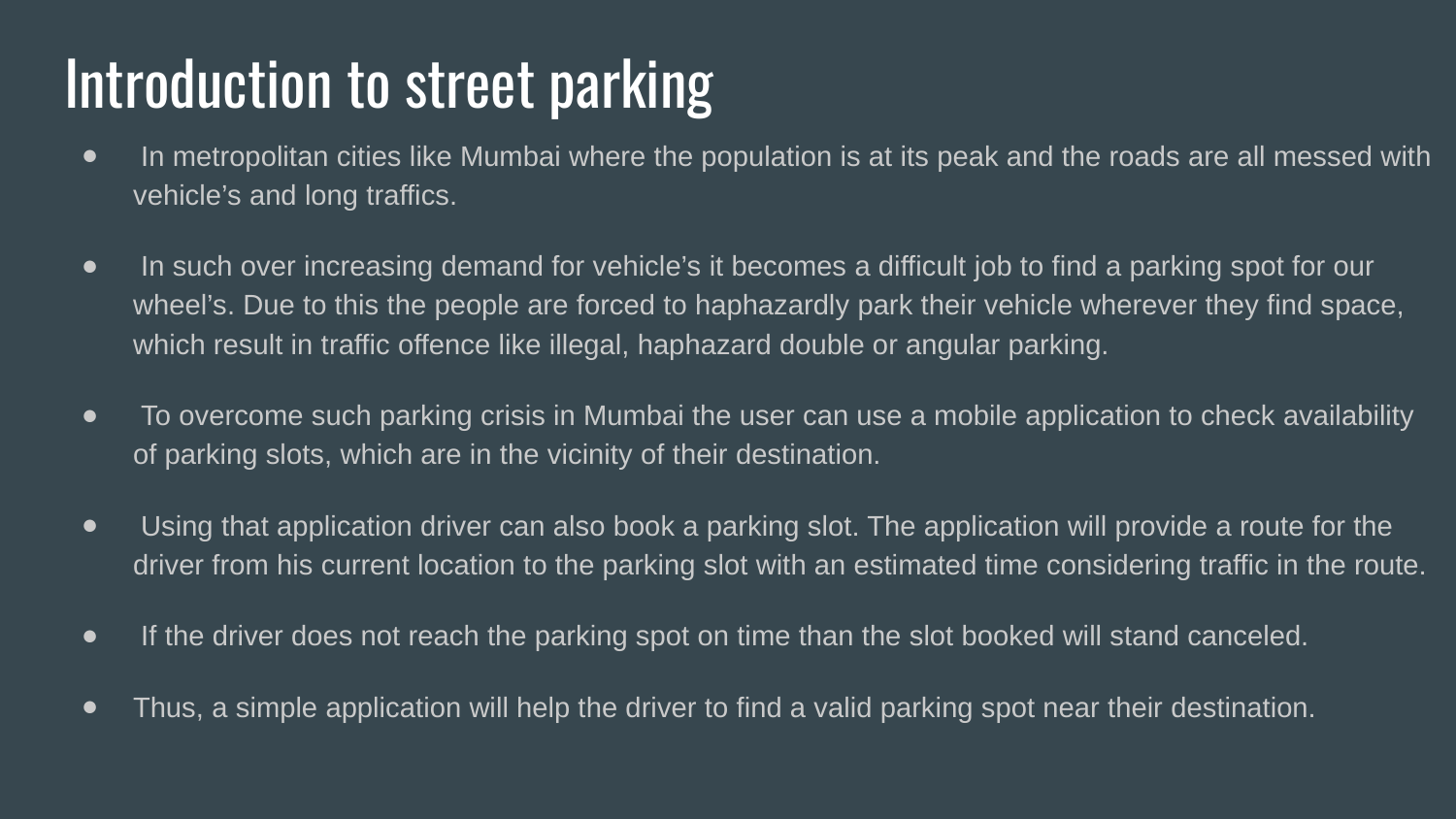

# Introduction to street parking
 In metropolitan cities like Mumbai where the population is at its peak and the roads are all messed with vehicle’s and long traffics.
 In such over increasing demand for vehicle’s it becomes a difficult job to find a parking spot for our wheel’s. Due to this the people are forced to haphazardly park their vehicle wherever they find space, which result in traffic offence like illegal, haphazard double or angular parking.
 To overcome such parking crisis in Mumbai the user can use a mobile application to check availability of parking slots, which are in the vicinity of their destination.
 Using that application driver can also book a parking slot. The application will provide a route for the driver from his current location to the parking slot with an estimated time considering traffic in the route.
 If the driver does not reach the parking spot on time than the slot booked will stand canceled.
Thus, a simple application will help the driver to find a valid parking spot near their destination.